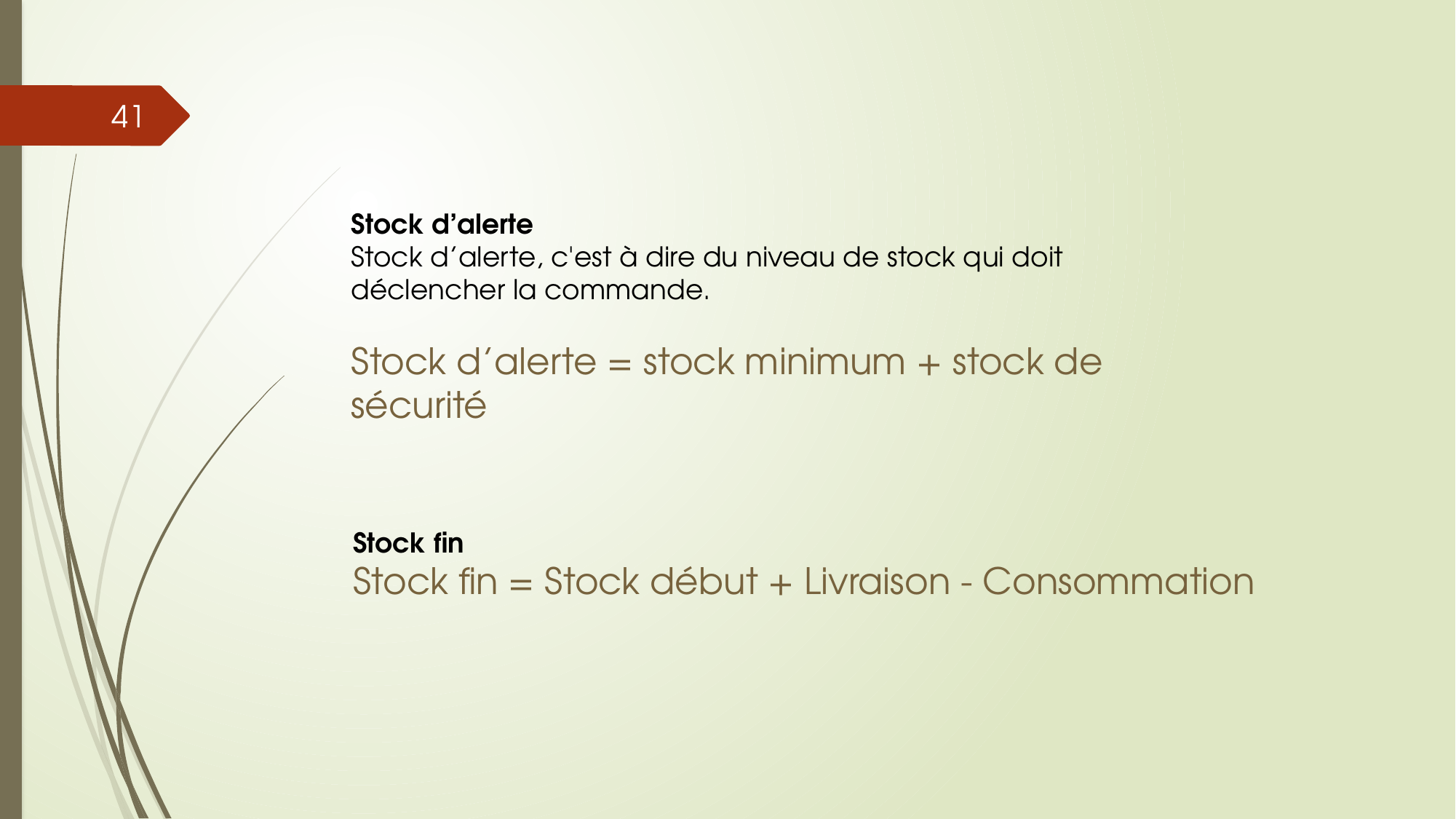

41
Stock d’alerte
Stock d’alerte, c'est à dire du niveau de stock qui doit déclencher la commande.

Stock d’alerte = stock minimum + stock de sécurité
Stock fin
Stock fin = Stock début + Livraison - Consommation